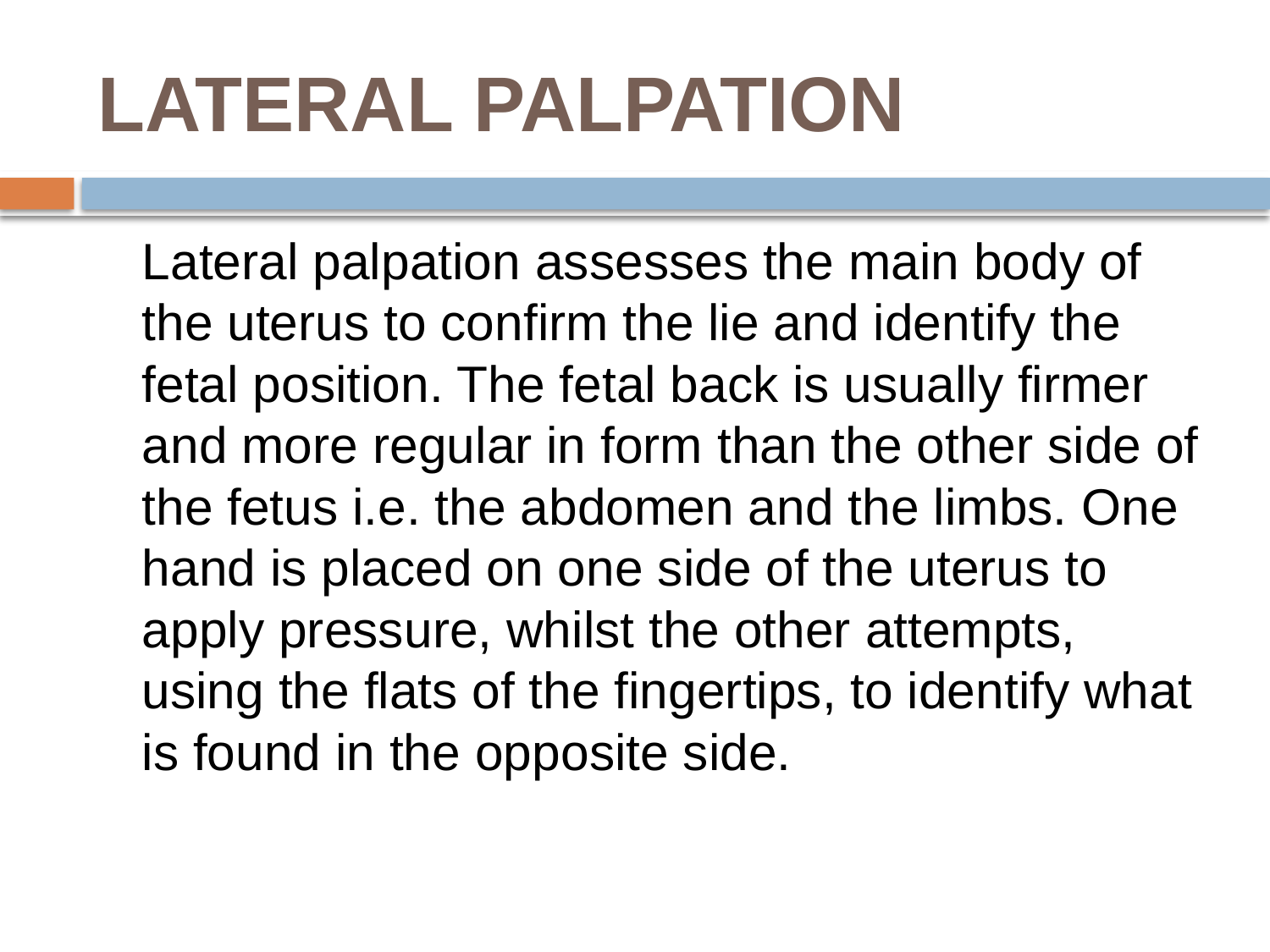

# LATERAL PALPATION
	Lateral palpation assesses the main body of the uterus to confirm the lie and identify the fetal position. The fetal back is usually firmer and more regular in form than the other side of the fetus i.e. the abdomen and the limbs. One hand is placed on one side of the uterus to apply pressure, whilst the other attempts, using the flats of the fingertips, to identify what is found in the opposite side.